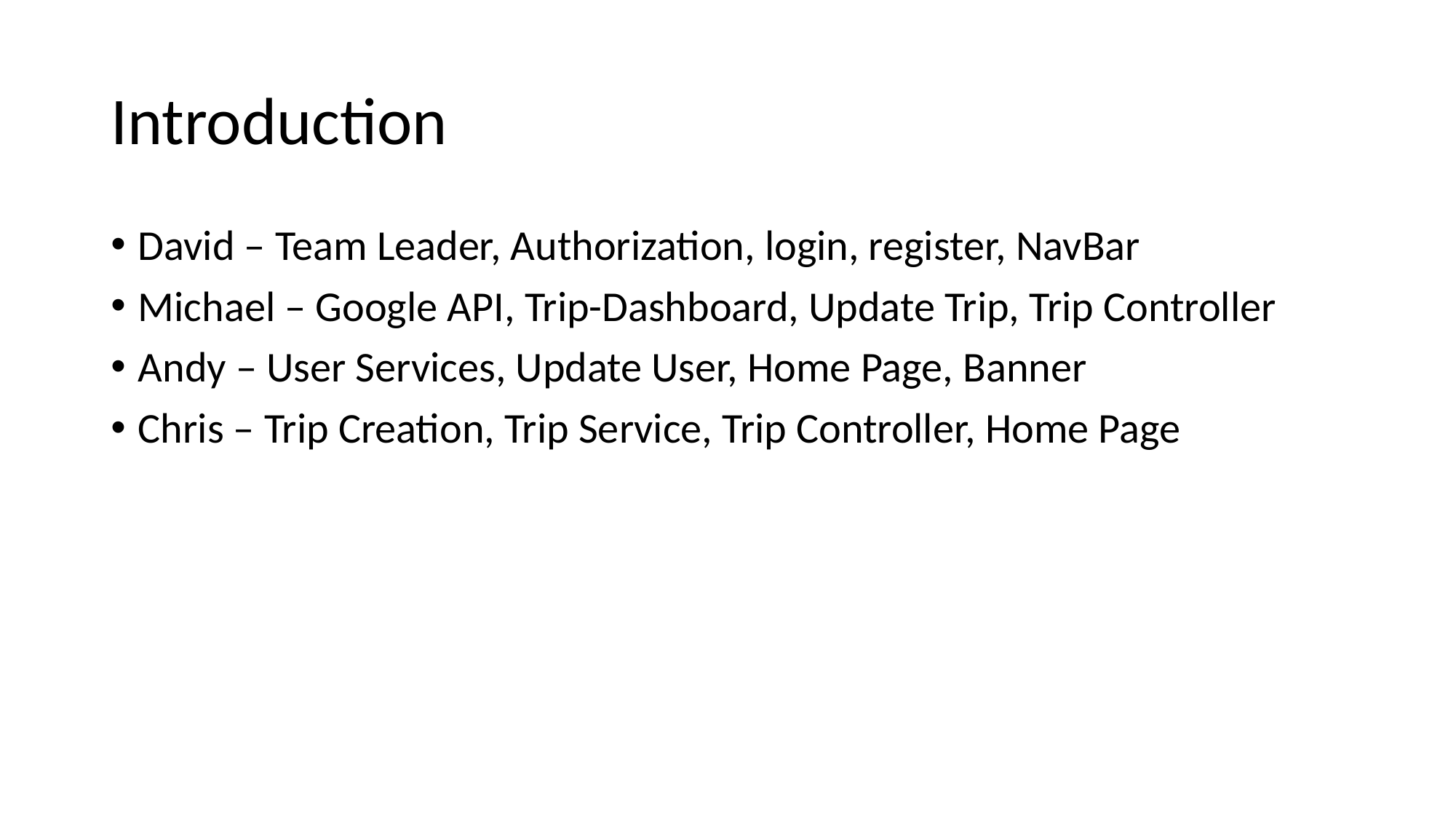

# Introduction
David – Team Leader, Authorization, login, register, NavBar
Michael – Google API, Trip-Dashboard, Update Trip, Trip Controller
Andy – User Services, Update User, Home Page, Banner
Chris – Trip Creation, Trip Service, Trip Controller, Home Page